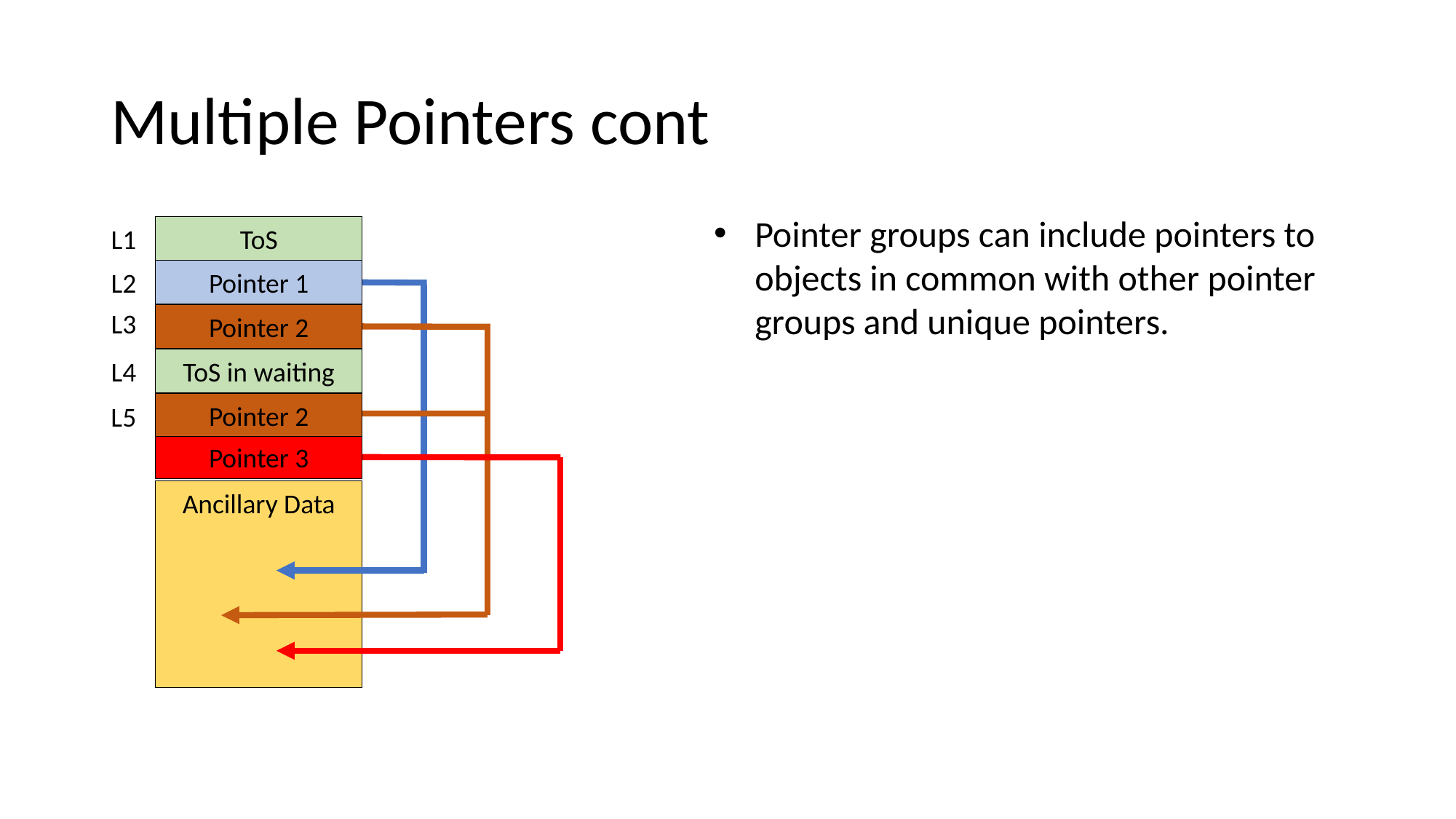

# Multiple Pointers cont
Pointer groups can include pointers to objects in common with other pointer groups and unique pointers.
L1
ToS
L2
Pointer 1
L3
Pointer 2
ToS in waiting
L4
Pointer 2
L5
Pointer 3
Ancillary Data